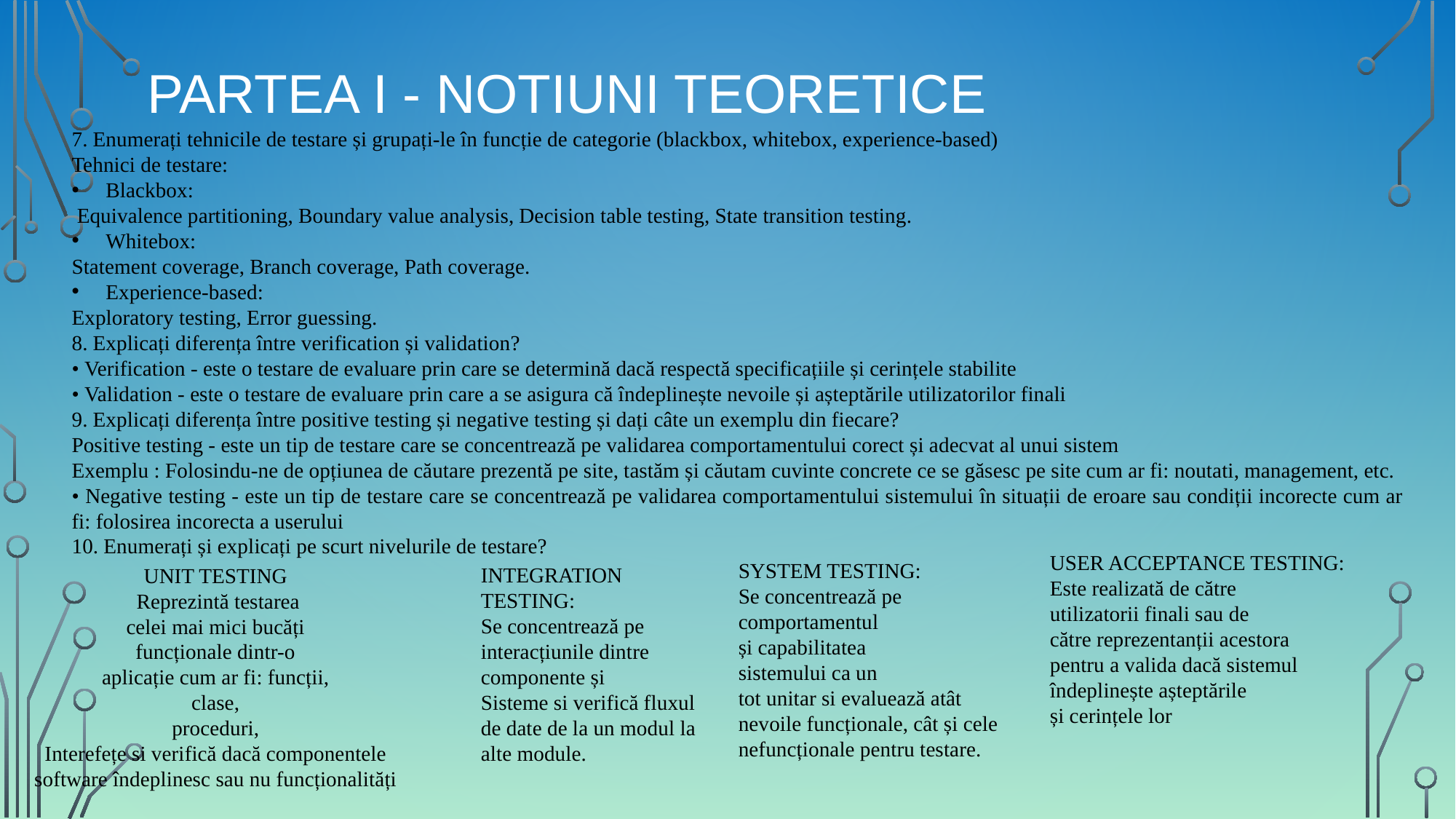

# Partea I - Notiuni teoretice
7. Enumerați tehnicile de testare și grupați-le în funcție de categorie (blackbox, whitebox, experience-based)
Tehnici de testare:
Blackbox:
 Equivalence partitioning, Boundary value analysis, Decision table testing, State transition testing.
Whitebox:
Statement coverage, Branch coverage, Path coverage.
Experience-based:
Exploratory testing, Error guessing.
8. Explicați diferența între verification și validation?
• Verification - este o testare de evaluare prin care se determină dacă respectă specificațiile și cerințele stabilite
• Validation - este o testare de evaluare prin care a se asigura că îndeplinește nevoile și așteptările utilizatorilor finali
9. Explicați diferența între positive testing și negative testing și dați câte un exemplu din fiecare?
Positive testing - este un tip de testare care se concentrează pe validarea comportamentului corect și adecvat al unui sistem
Exemplu : Folosindu-ne de opțiunea de căutare prezentă pe site, tastăm și căutam cuvinte concrete ce se găsesc pe site cum ar fi: noutati, management, etc.
• Negative testing - este un tip de testare care se concentrează pe validarea comportamentului sistemului în situații de eroare sau condiții incorecte cum ar fi: folosirea incorecta a userului
10. Enumerați și explicați pe scurt nivelurile de testare?

USER ACCEPTANCE TESTING:
Este realizată de către
utilizatorii finali sau de
către reprezentanții acestora
pentru a valida dacă sistemul
îndeplinește așteptările
și cerințele lor
SYSTEM TESTING:
Se concentrează pe
comportamentul
și capabilitatea
sistemului ca un
tot unitar si evaluează atât nevoile funcționale, cât și cele nefuncționale pentru testare.
INTEGRATION
TESTING:
Se concentrează pe
interacțiunile dintre
componente și
Sisteme si verifică fluxul de date de la un modul la alte module.
UNIT TESTING
 Reprezintă testarea
celei mai mici bucăți
funcționale dintr-o
aplicație cum ar fi: funcții,
clase,
proceduri,
Interefețe si verifică dacă componentele software îndeplinesc sau nu funcționalități